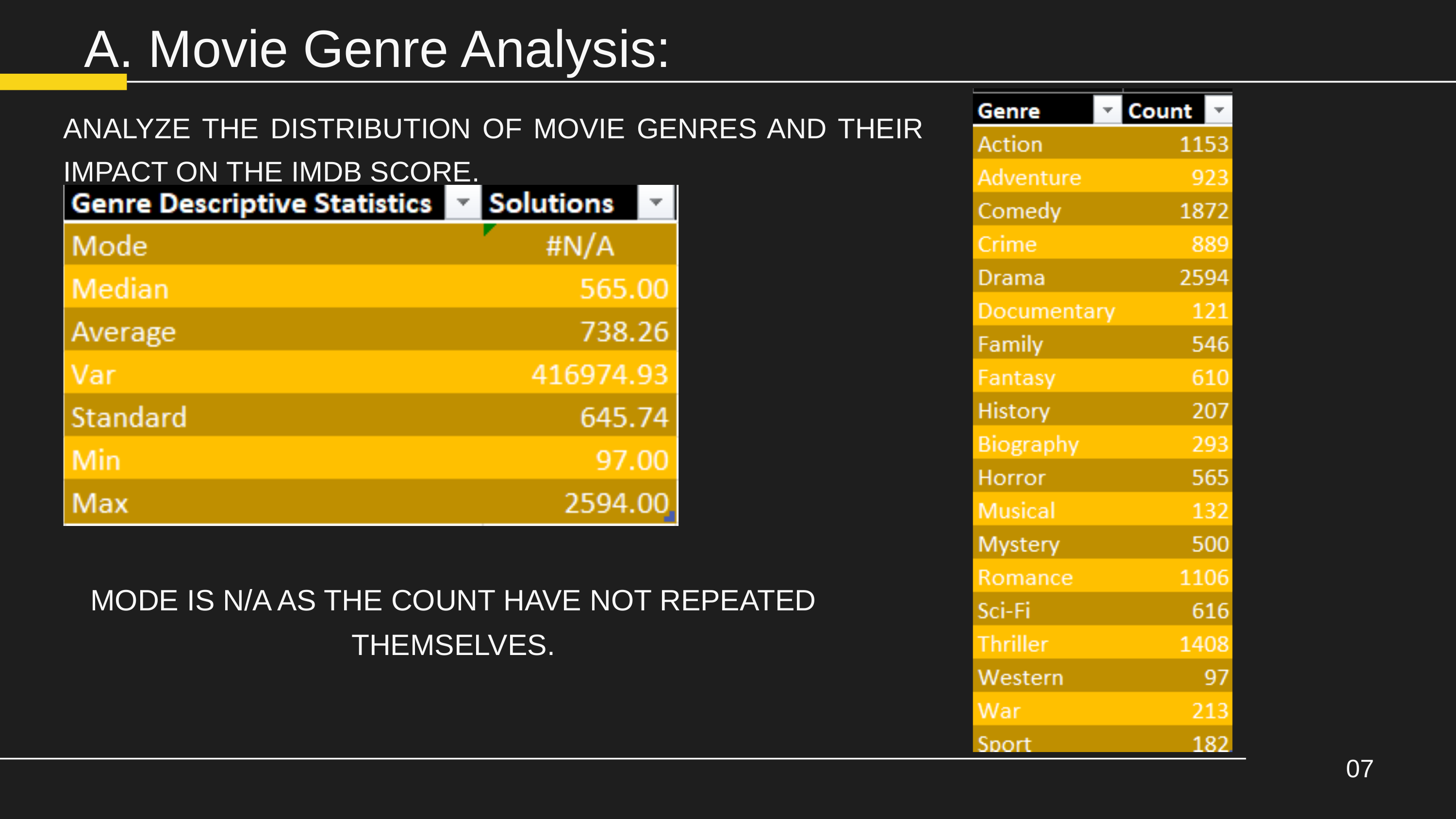

A. Movie Genre Analysis:

ANALYZE THE DISTRIBUTION OF MOVIE GENRES AND THEIR IMPACT ON THE IMDB SCORE.

MODE IS N/A AS THE COUNT HAVE NOT REPEATED THEMSELVES.
07